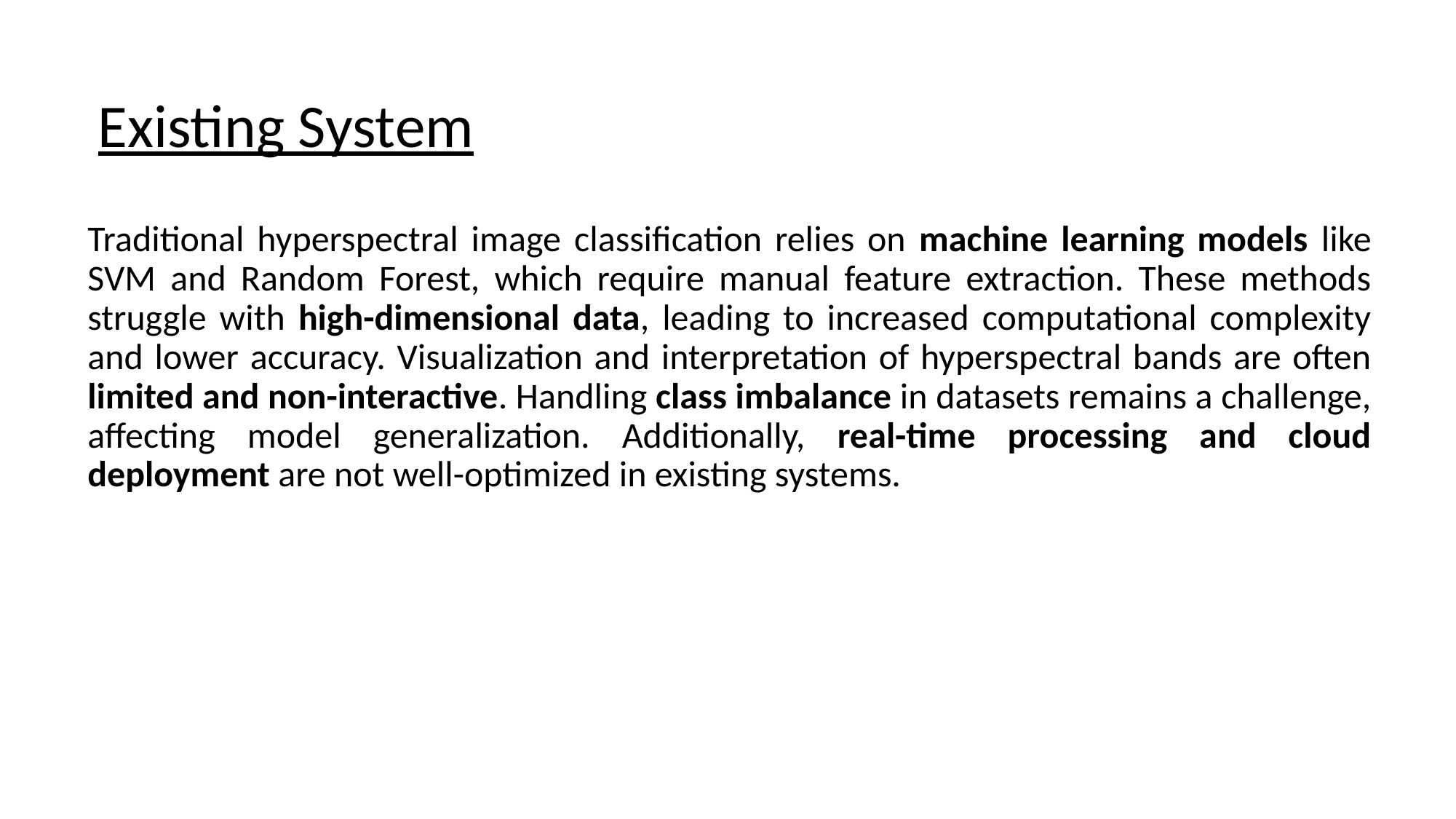

# Existing System
Traditional hyperspectral image classification relies on machine learning models like SVM and Random Forest, which require manual feature extraction. These methods struggle with high-dimensional data, leading to increased computational complexity and lower accuracy. Visualization and interpretation of hyperspectral bands are often limited and non-interactive. Handling class imbalance in datasets remains a challenge, affecting model generalization. Additionally, real-time processing and cloud deployment are not well-optimized in existing systems.